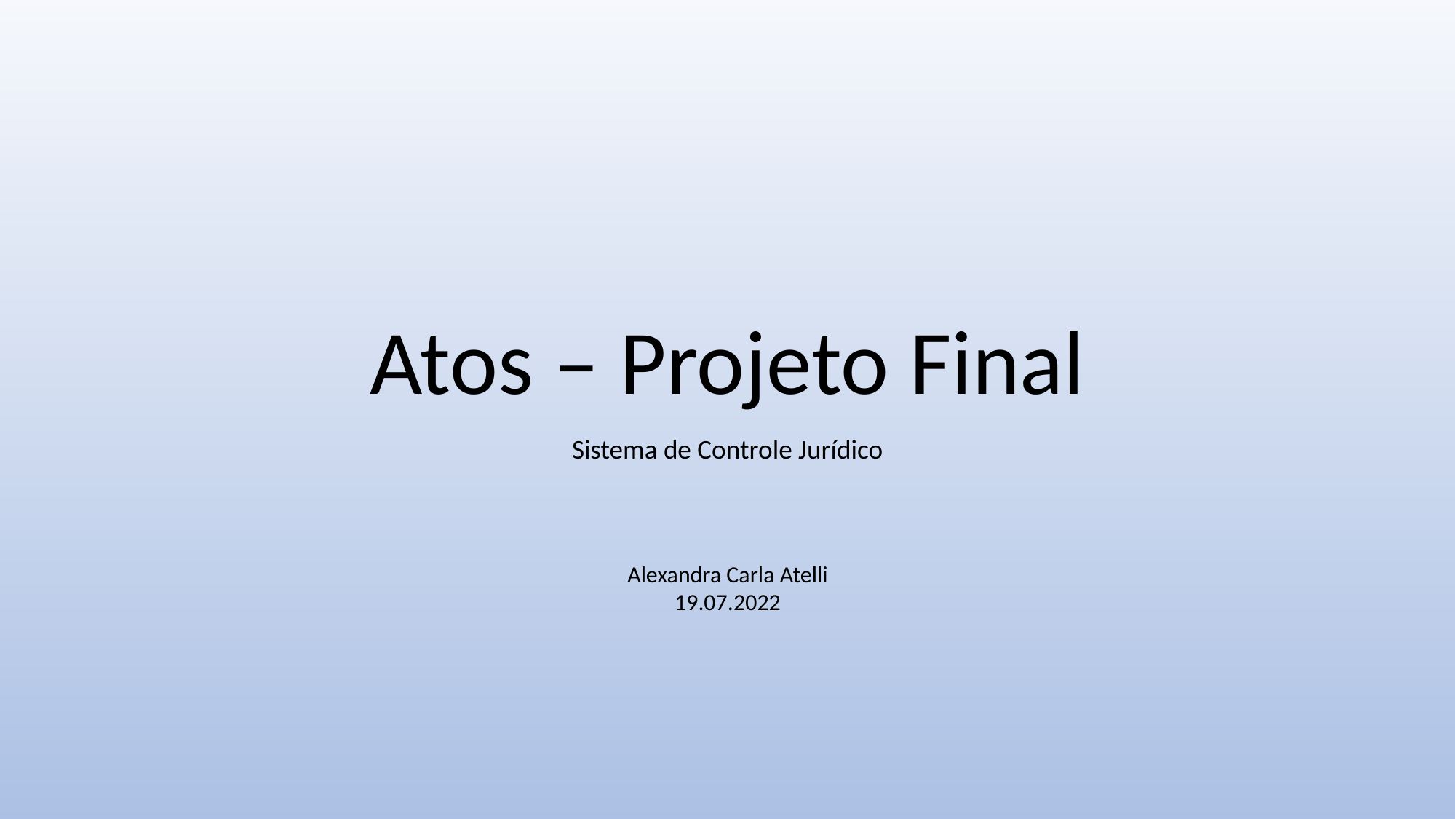

# Atos – Projeto Final
Sistema de Controle Jurídico

Alexandra Carla Atelli
19.07.2022